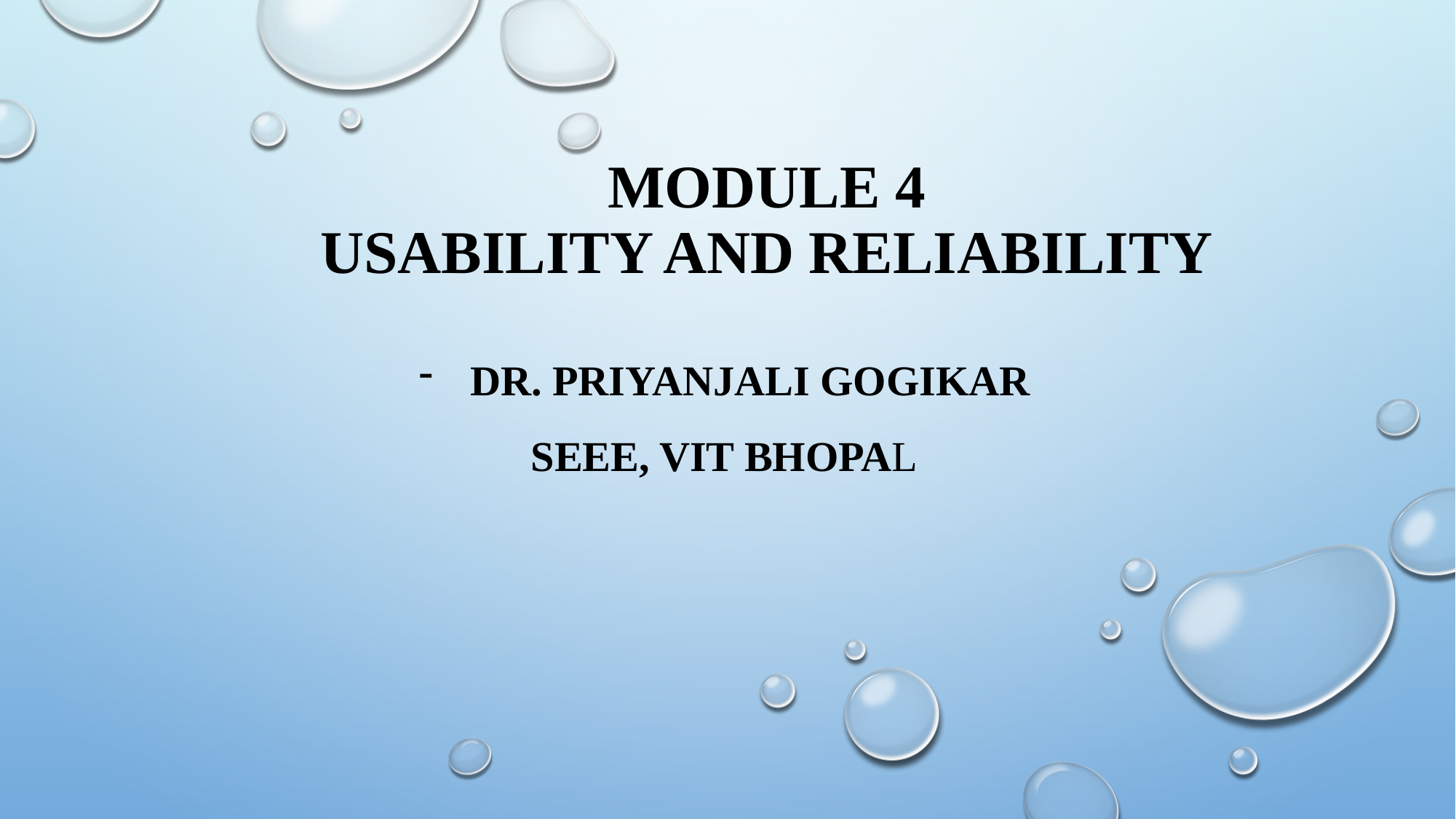

# Module 4 Usability and Reliability
 Dr. Priyanjali Gogikar
SEEE, VIT Bhopal